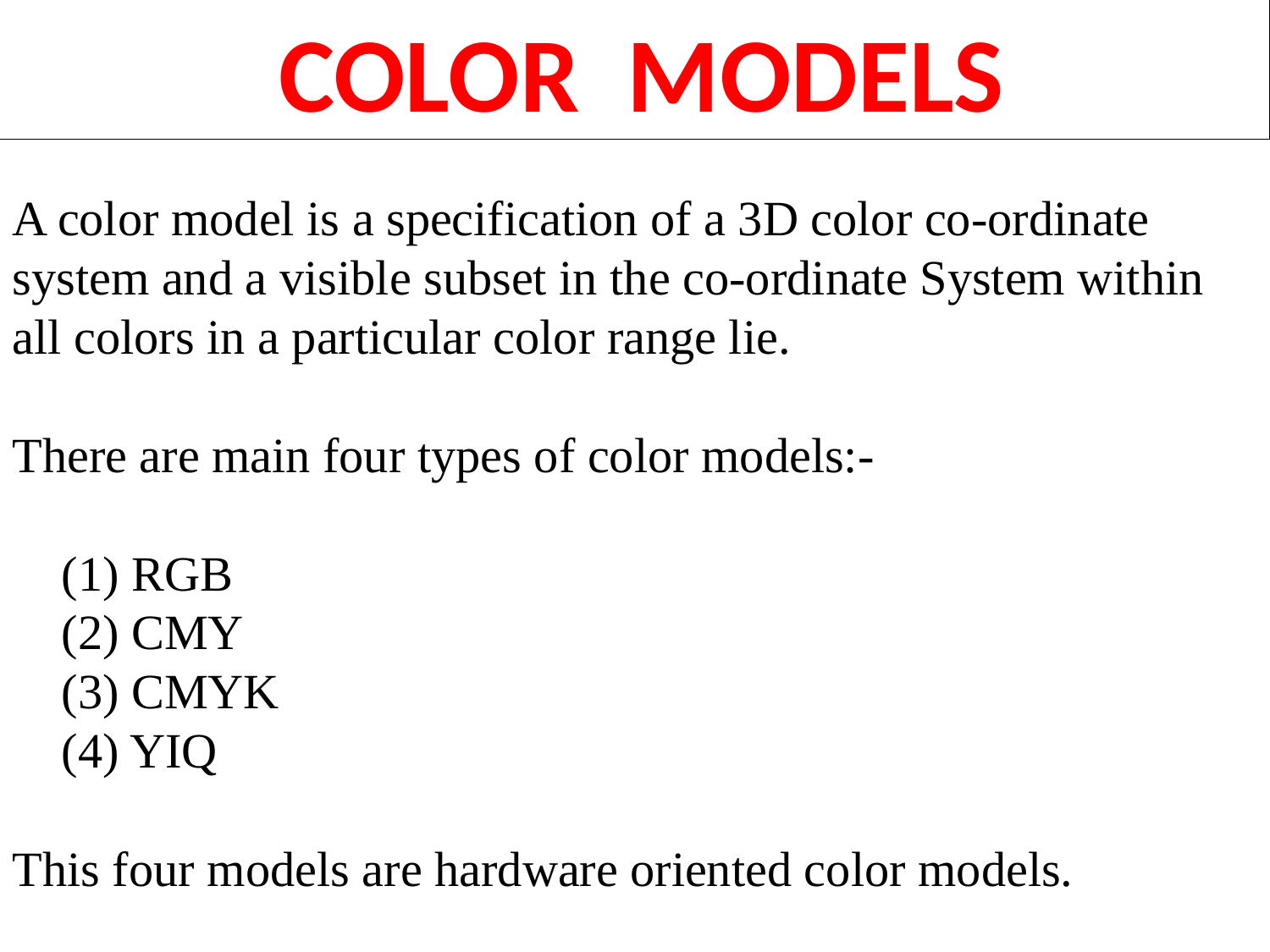

COLOR  MODELS
A color model is a specification of a 3D color co-ordinate system and a visible subset in the co-ordinate System within all colors in a particular color range lie.

There are main four types of color models:-

    (1) RGB
    (2) CMY
    (3) CMYK
    (4) YIQ

This four models are hardware oriented color models.